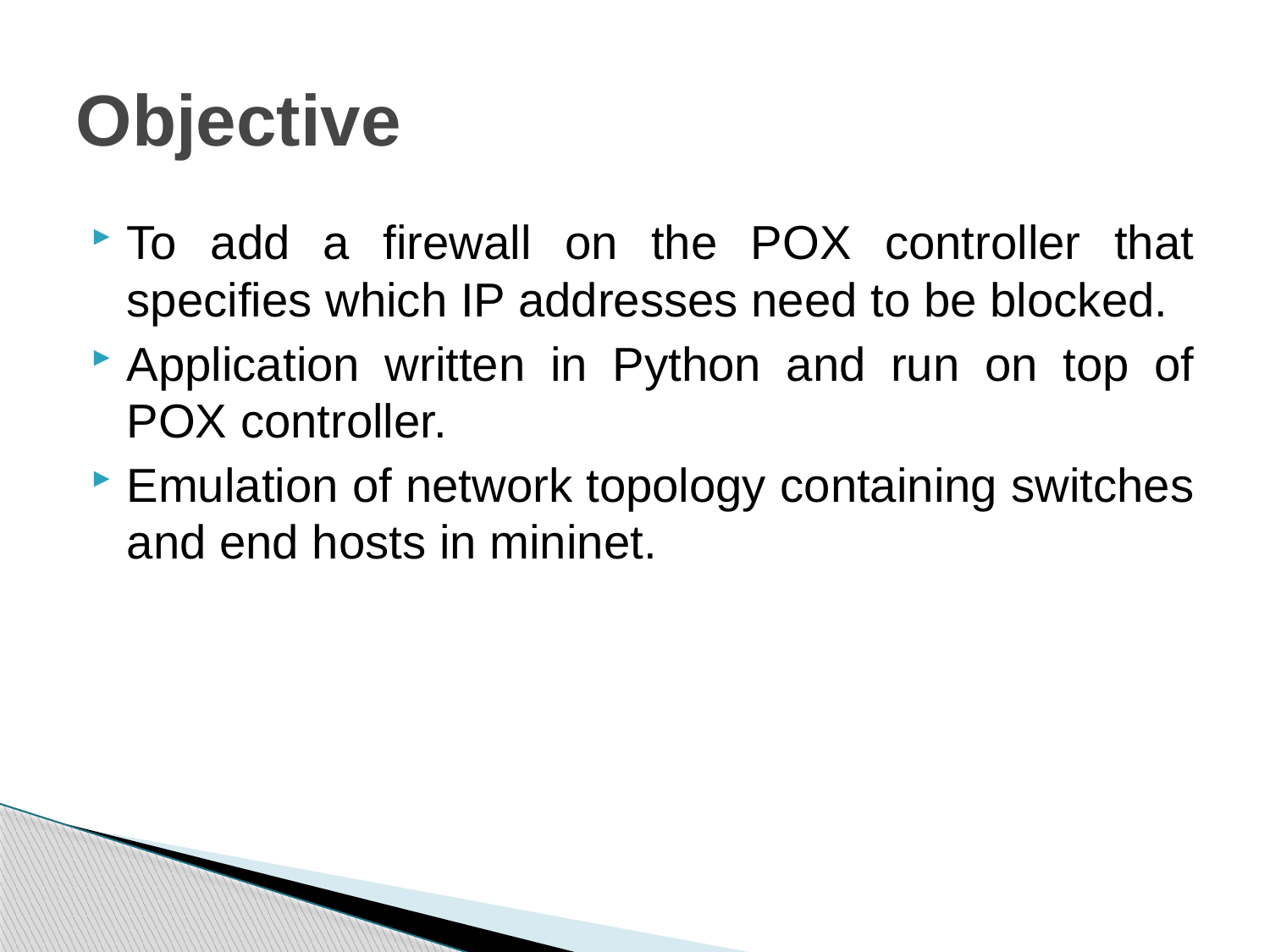

# Objective
To add a firewall on the POX controller that specifies which IP addresses need to be blocked.
Application written in Python and run on top of POX controller.
Emulation of network topology containing switches and end hosts in mininet.